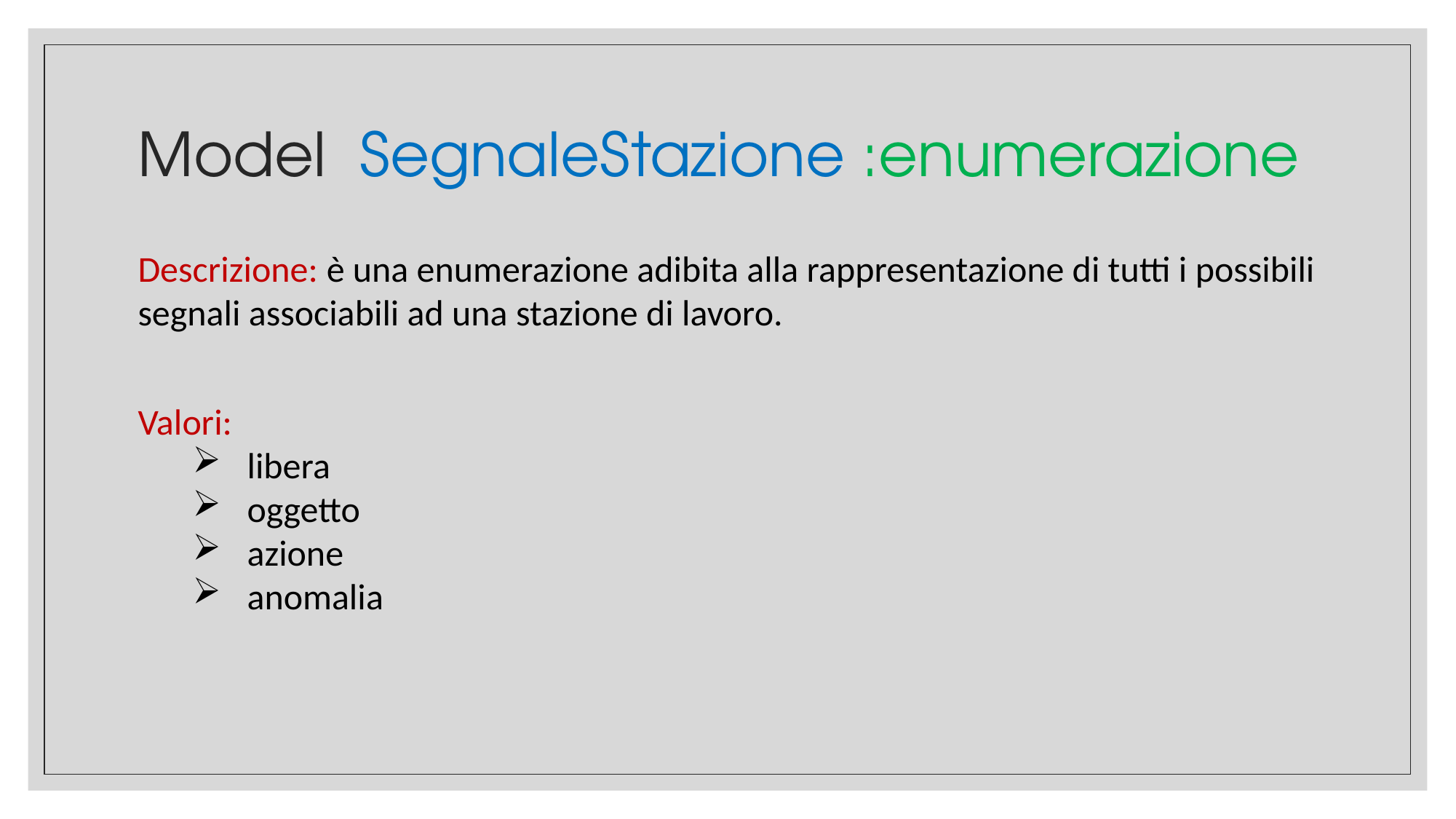

# Model  SegnaleStazione :enumerazione
Descrizione: è una enumerazione adibita alla rappresentazione di tutti i possibili segnali associabili ad una stazione di lavoro.

Valori:
libera
oggetto
azione
anomalia